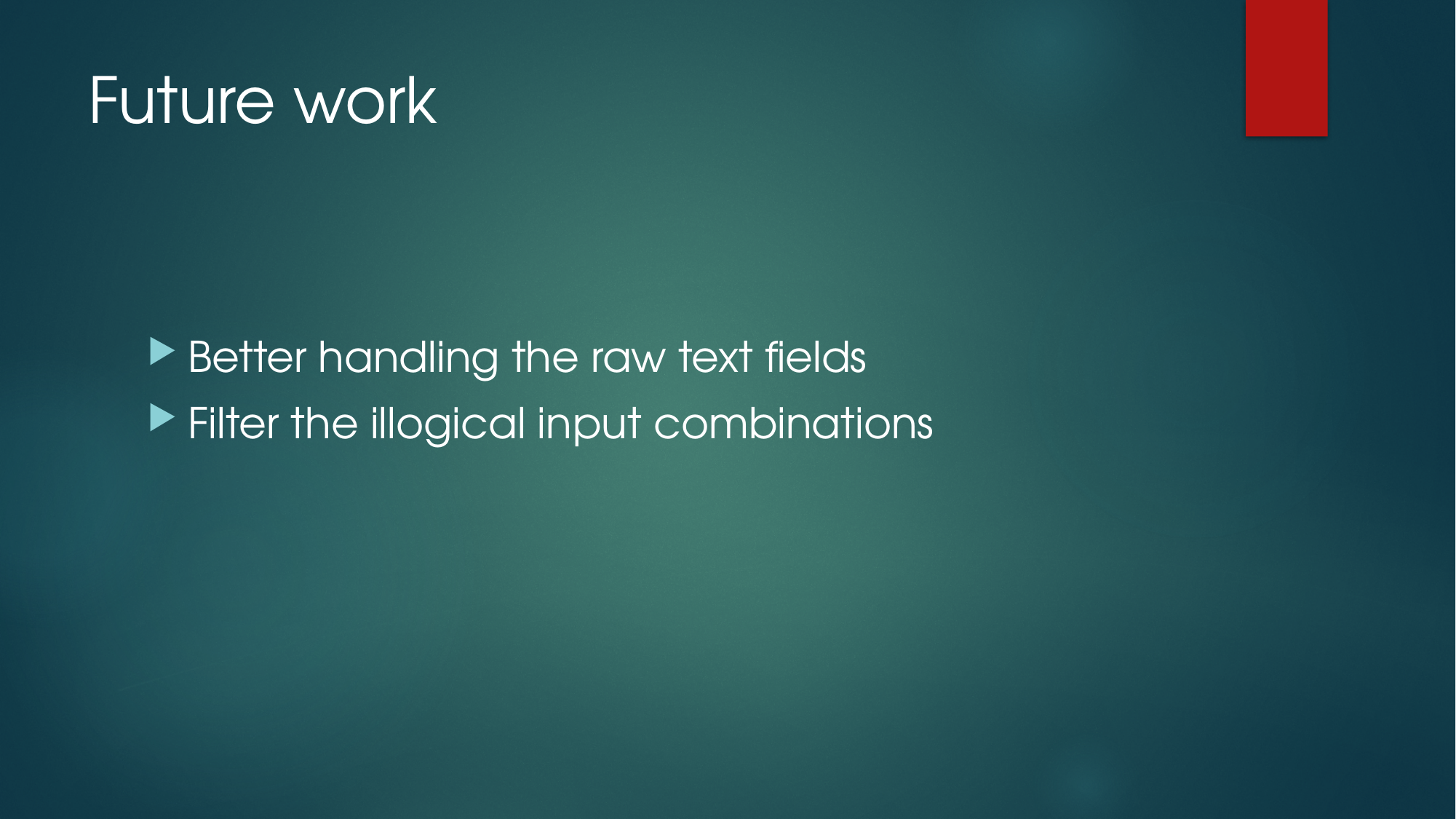

# Future work
Better handling the raw text fields
Filter the illogical input combinations